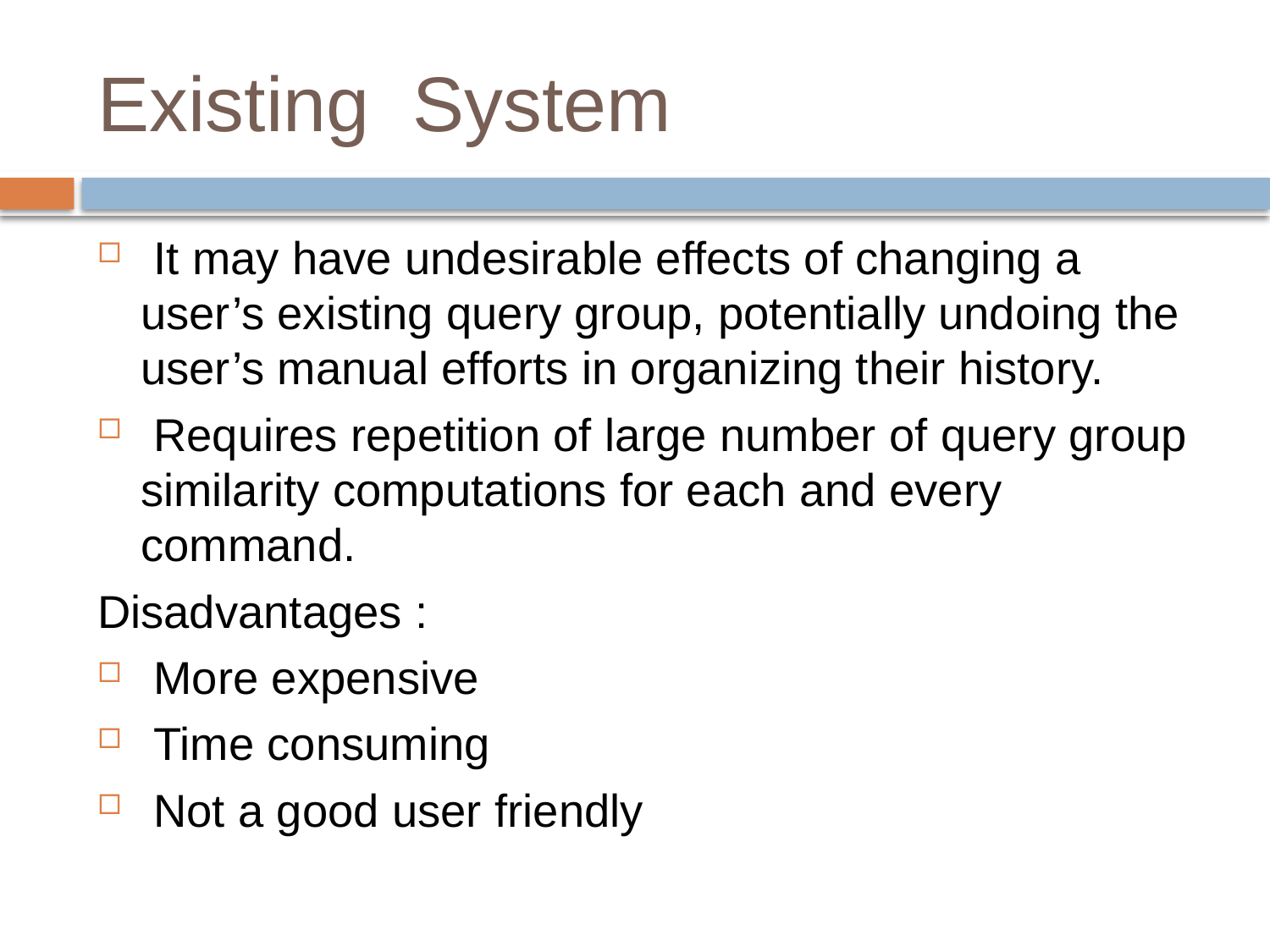

# Existing  System
 It may have undesirable effects of changing a user’s existing query group, potentially undoing the user’s manual efforts in organizing their history.
 Requires repetition of large number of query group similarity computations for each and every command.
Disadvantages :
 More expensive
 Time consuming
 Not a good user friendly